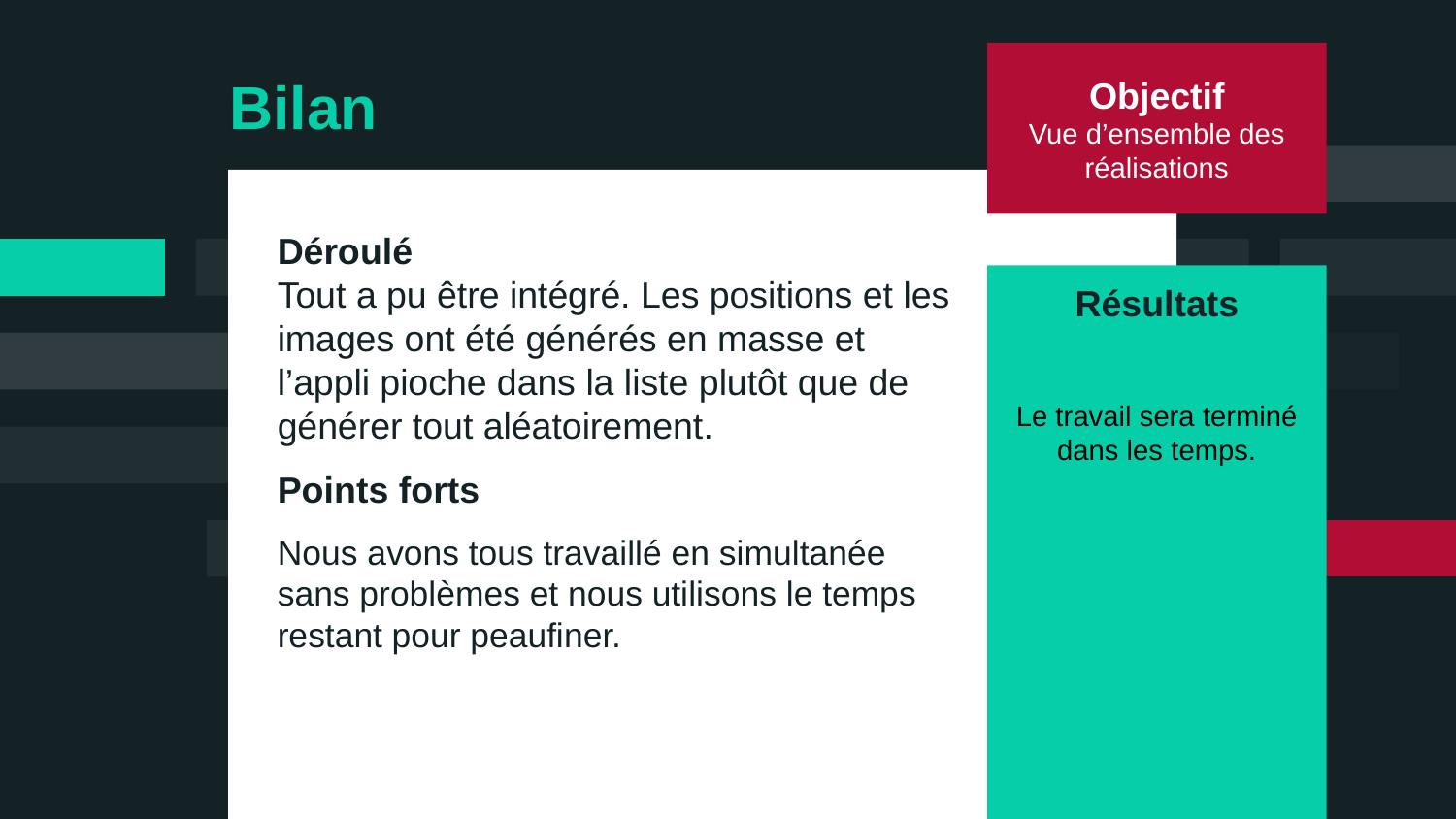

Objectif
Vue d’ensemble des réalisations
# Bilan

Déroulé
Tout a pu être intégré. Les positions et les images ont été générés en masse et l’appli pioche dans la liste plutôt que de générer tout aléatoirement.
Points forts
Nous avons tous travaillé en simultanée sans problèmes et nous utilisons le temps restant pour peaufiner.
Résultats

Le travail sera terminé dans les temps.